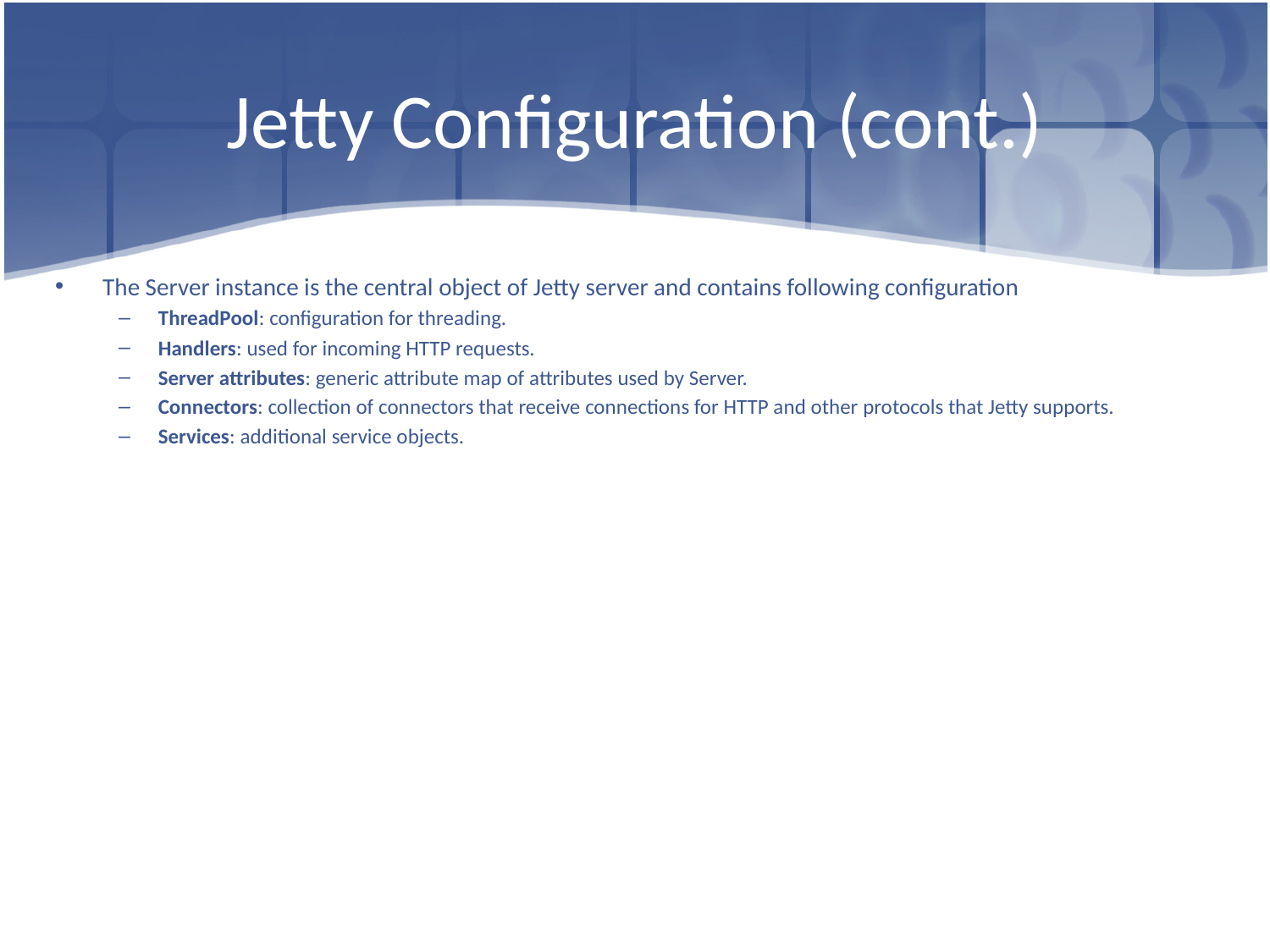

# Jetty Configuration (cont.)
The Server instance is the central object of Jetty server and contains following configuration
ThreadPool: configuration for threading.
Handlers: used for incoming HTTP requests.
Server attributes: generic attribute map of attributes used by Server.
Connectors: collection of connectors that receive connections for HTTP and other protocols that Jetty supports.
Services: additional service objects.